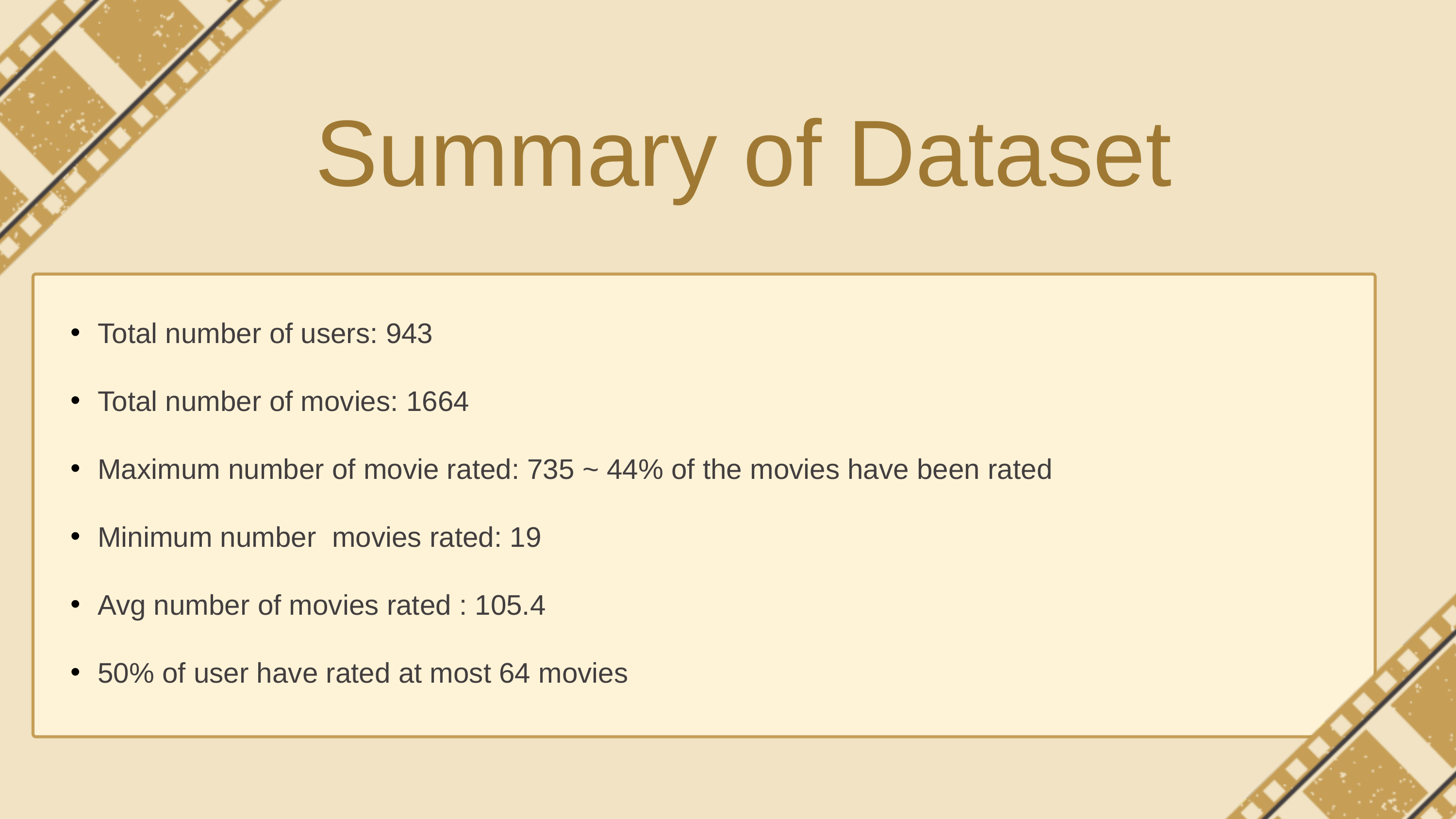

Summary of Dataset

Total number of users: 943
Total number of movies: 1664
Maximum number of movie rated: 735 ~ 44% of the movies have been rated
Minimum number  movies rated: 19
Avg number of movies rated : 105.4
50% of user have rated at most 64 movies